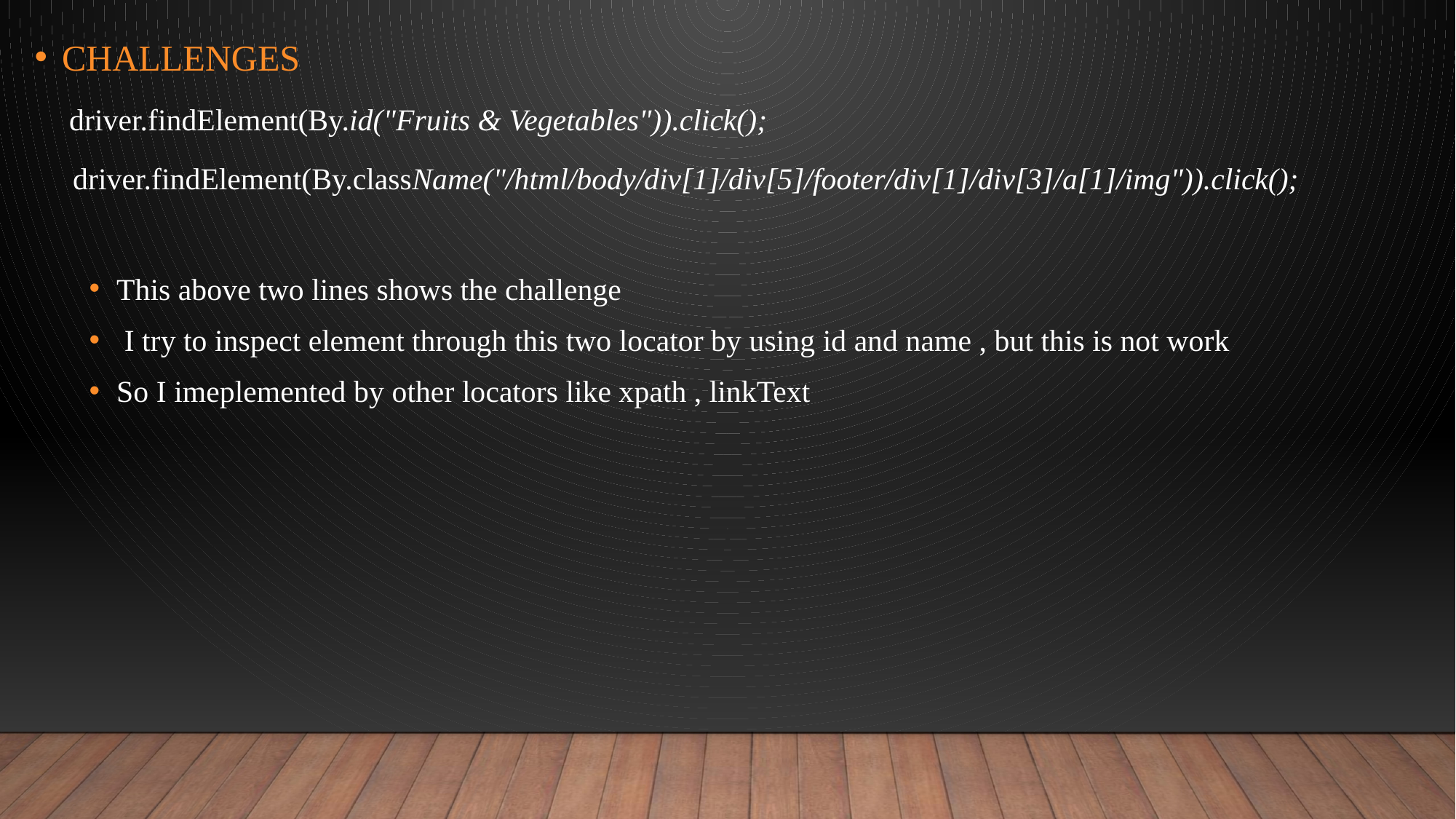

CHALLENGES
     driver.findElement(By.id("Fruits & Vegetables")).click();
     driver.findElement(By.className("/html/body/div[1]/div[5]/footer/div[1]/div[3]/a[1]/img")).click();

This above two lines shows the challenge
 I try to inspect element through this two locator by using id and name , but this is not work
So I imeplemented by other locators like xpath , linkText